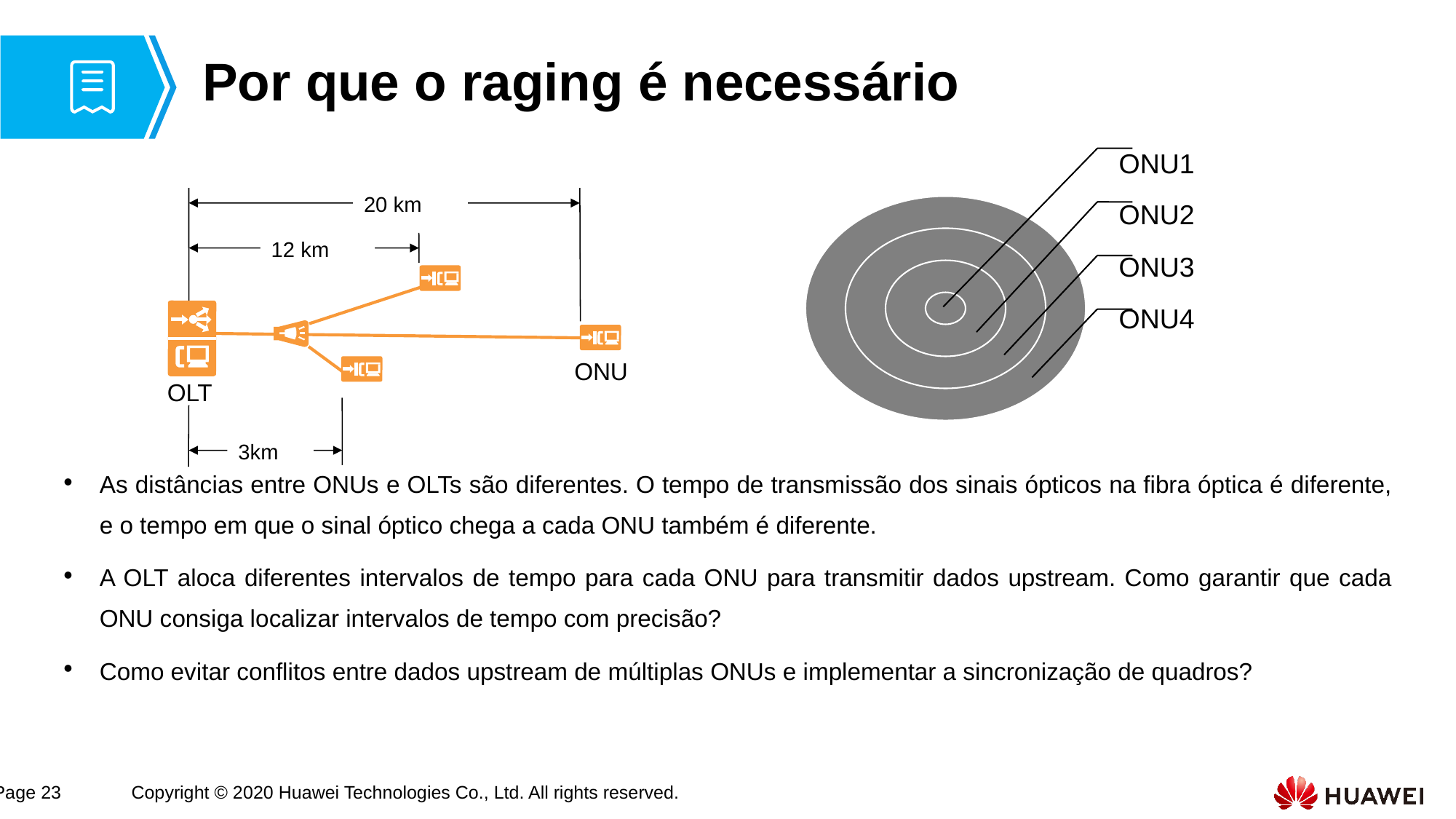

# Por que o raging é necessário

ONU1
ONU2
ONU3
ONU4

As distâncias entre ONUs e OLTs são diferentes. O tempo de transmissão dos sinais ópticos na fibra óptica é diferente, e o tempo em que o sinal óptico chega a cada ONU também é diferente.
A OLT aloca diferentes intervalos de tempo para cada ONU para transmitir dados upstream. Como garantir que cada ONU consiga localizar intervalos de tempo com precisão?
Como evitar conflitos entre dados upstream de múltiplas ONUs e implementar a sincronização de quadros?

20 km

12 km

ONU

OLT

3km